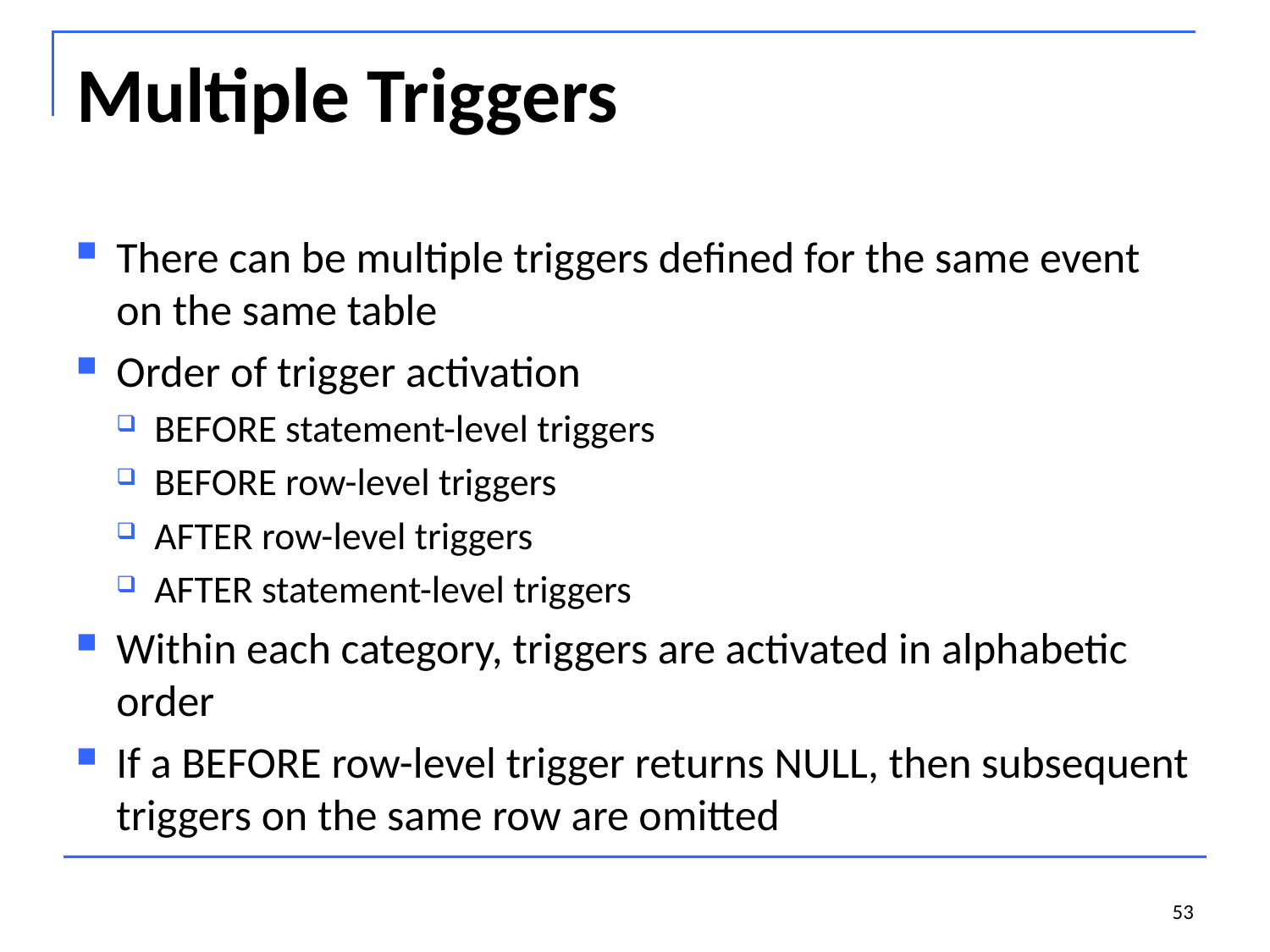

# Multiple Triggers
There can be multiple triggers defined for the same event on the same table
Order of trigger activation
BEFORE statement-level triggers
BEFORE row-level triggers
AFTER row-level triggers
AFTER statement-level triggers
Within each category, triggers are activated in alphabetic order
If a BEFORE row-level trigger returns NULL, then subsequent triggers on the same row are omitted
53